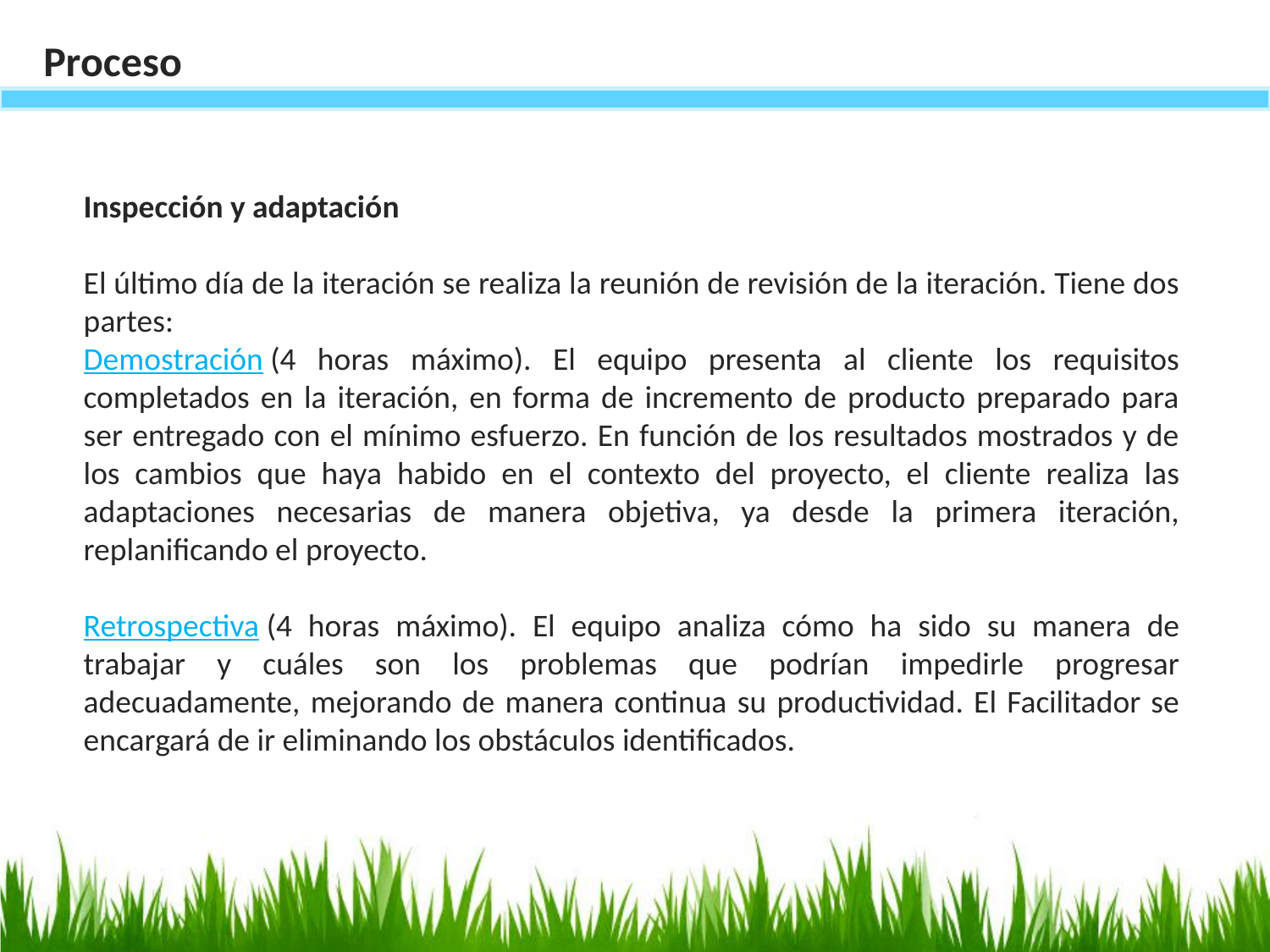

Proceso

Inspección y adaptación

El último día de la iteración se realiza la reunión de revisión de la iteración. Tiene dos partes:
Demostración (4 horas máximo). El equipo presenta al cliente los requisitos completados en la iteración, en forma de incremento de producto preparado para ser entregado con el mínimo esfuerzo. En función de los resultados mostrados y de los cambios que haya habido en el contexto del proyecto, el cliente realiza las adaptaciones necesarias de manera objetiva, ya desde la primera iteración, replanificando el proyecto.

Retrospectiva (4 horas máximo). El equipo analiza cómo ha sido su manera de trabajar y cuáles son los problemas que podrían impedirle progresar adecuadamente, mejorando de manera continua su productividad. El Facilitador se encargará de ir eliminando los obstáculos identificados.